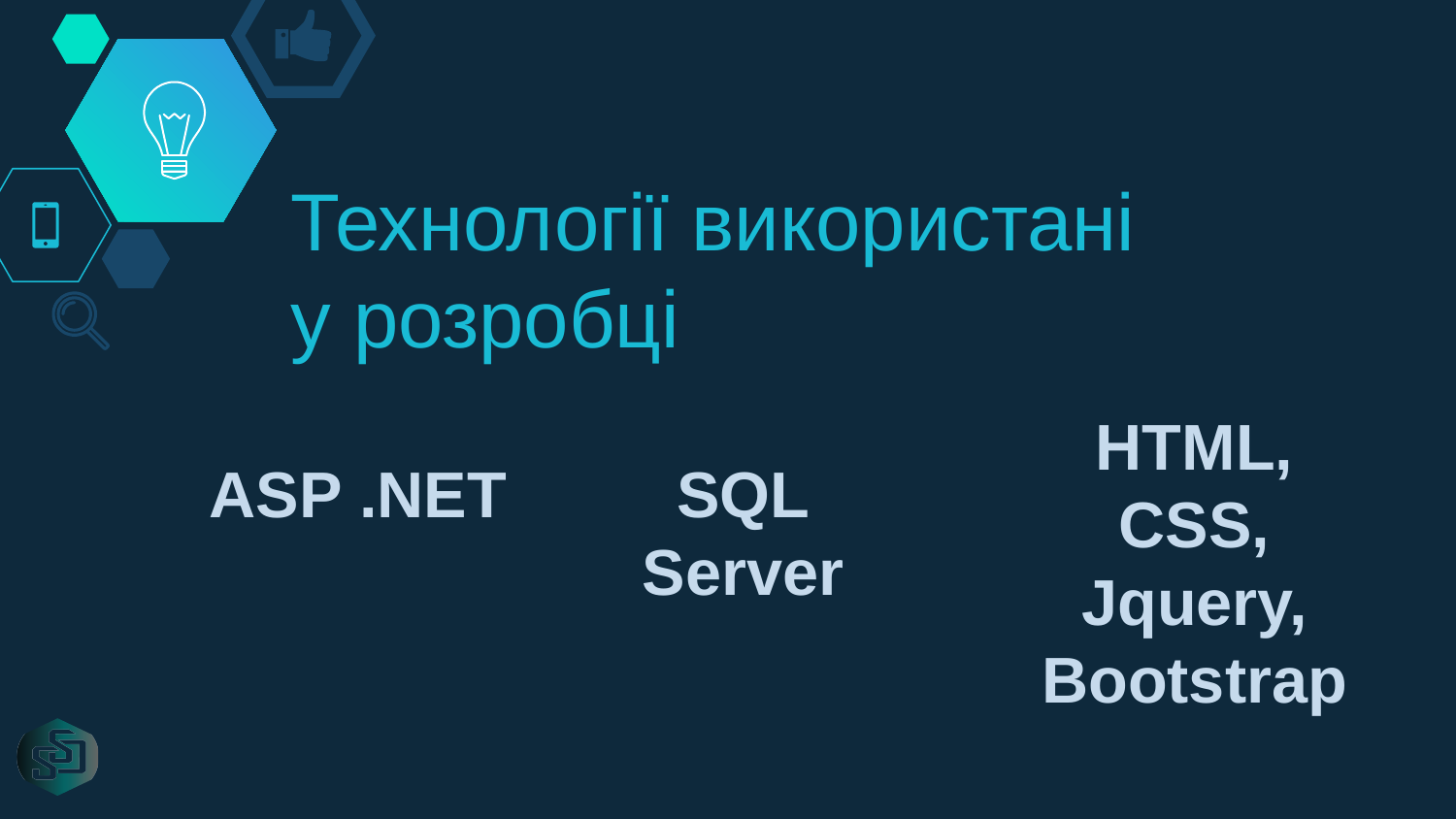

# Технології використані у розробці
HTML, CSS, Jquery,
Bootstrap
ASP .NET
SQL Server